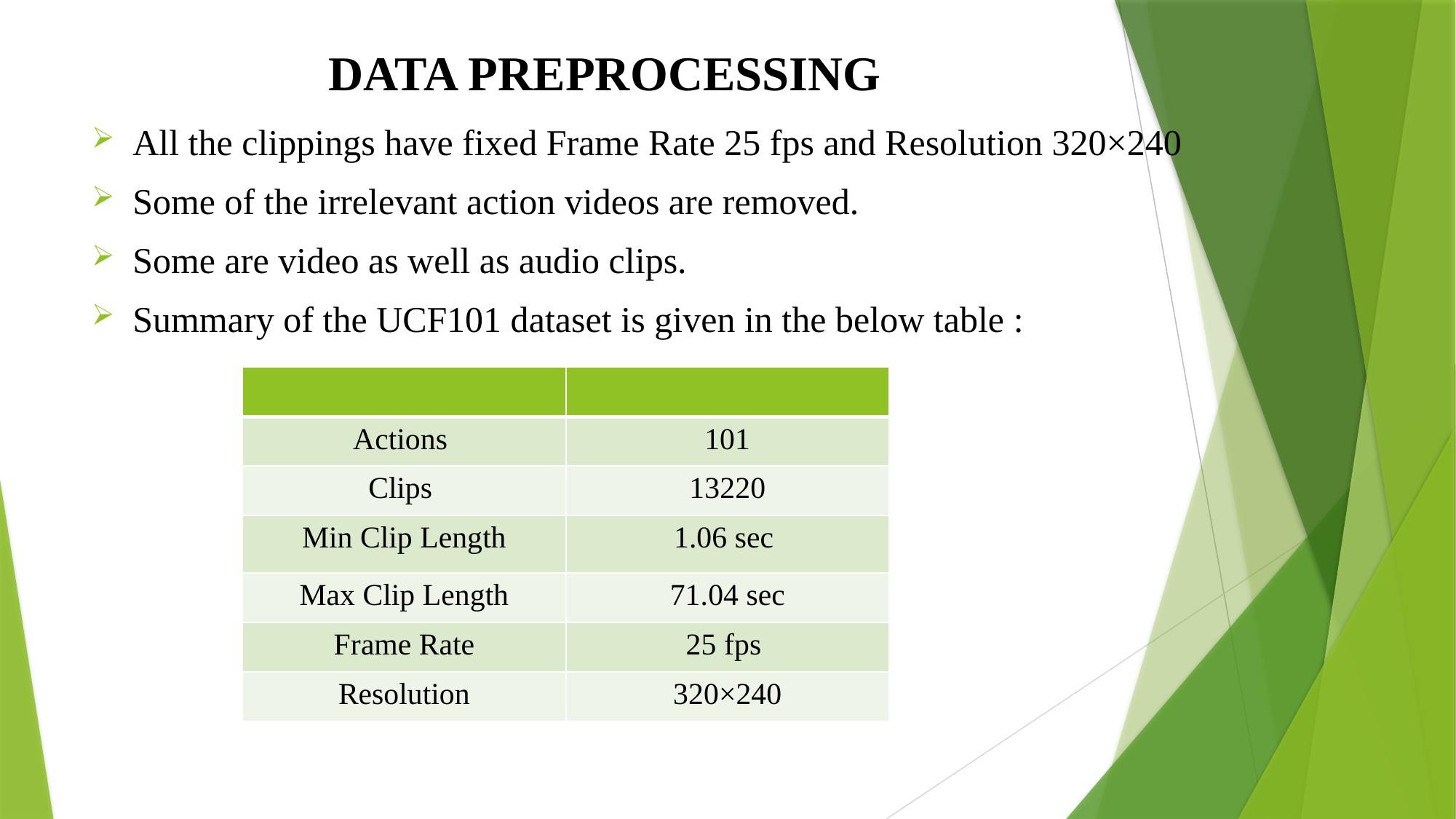

# DATA PREPROCESSING
All the clippings have fixed Frame Rate 25 fps and Resolution 320×240
Some of the irrelevant action videos are removed.
Some are video as well as audio clips.
Summary of the UCF101 dataset is given in the below table :

|  |  |
| --- | --- |
| Actions | 101 |
| Clips | 13220 |
| Min Clip Length | 1.06 sec |
| Max Clip Length | 71.04 sec |
| Frame Rate | 25 fps |
| Resolution | 320×240 |